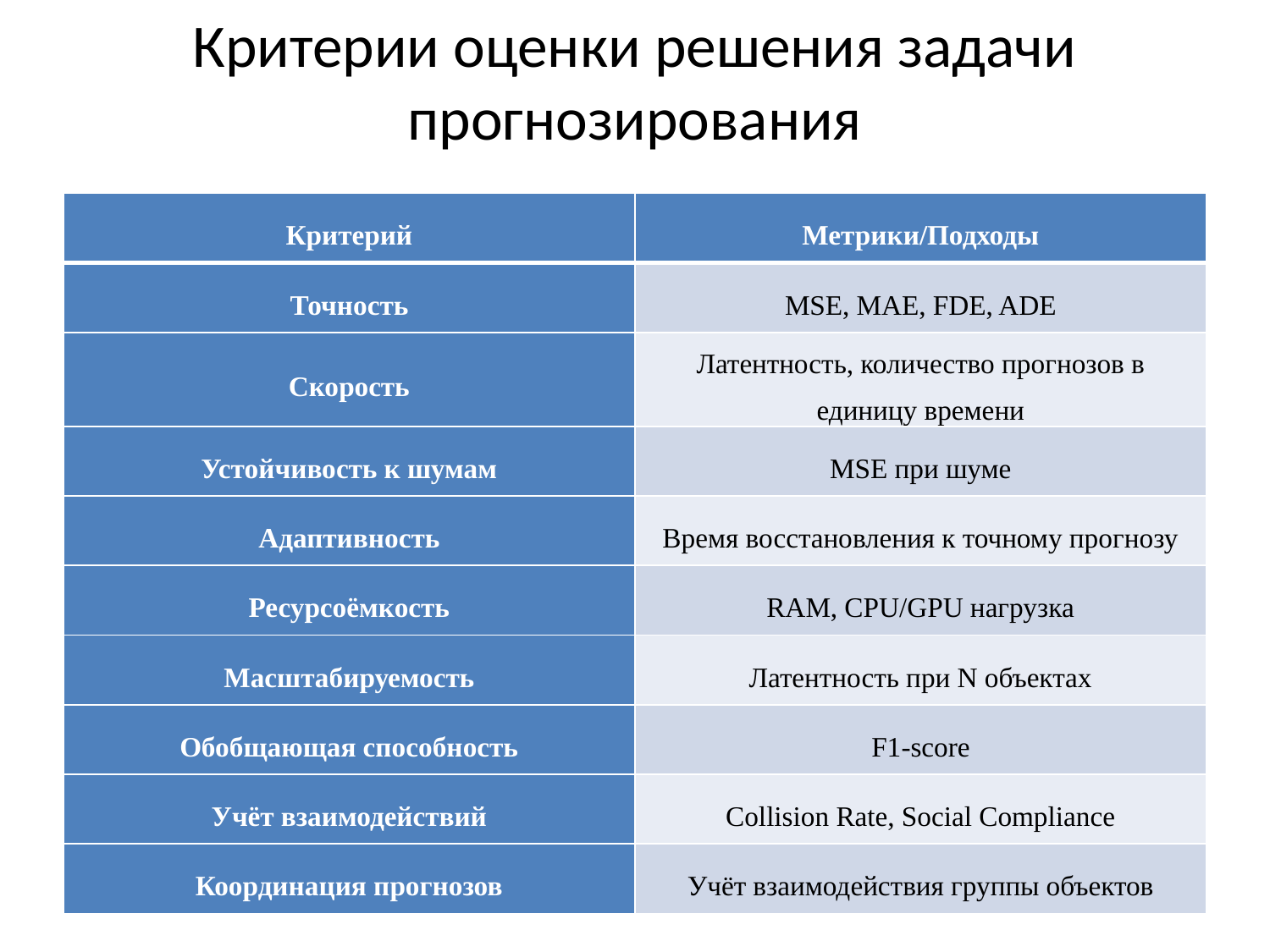

# Критерии оценки решения задачи прогнозирования
| Критерий | Метрики/Подходы |
| --- | --- |
| Точность | MSE, MAE, FDE, ADE |
| Скорость | Латентность, количество прогнозов в единицу времени |
| Устойчивость к шумам | MSE при шуме |
| Адаптивность | Время восстановления к точному прогнозу |
| Ресурсоёмкость | RAM, CPU/GPU нагрузка |
| Масштабируемость | Латентность при N объектах |
| Обобщающая способность | F1-score |
| Учёт взаимодействий | Collision Rate, Social Compliance |
| Координация прогнозов | Учёт взаимодействия группы объектов |